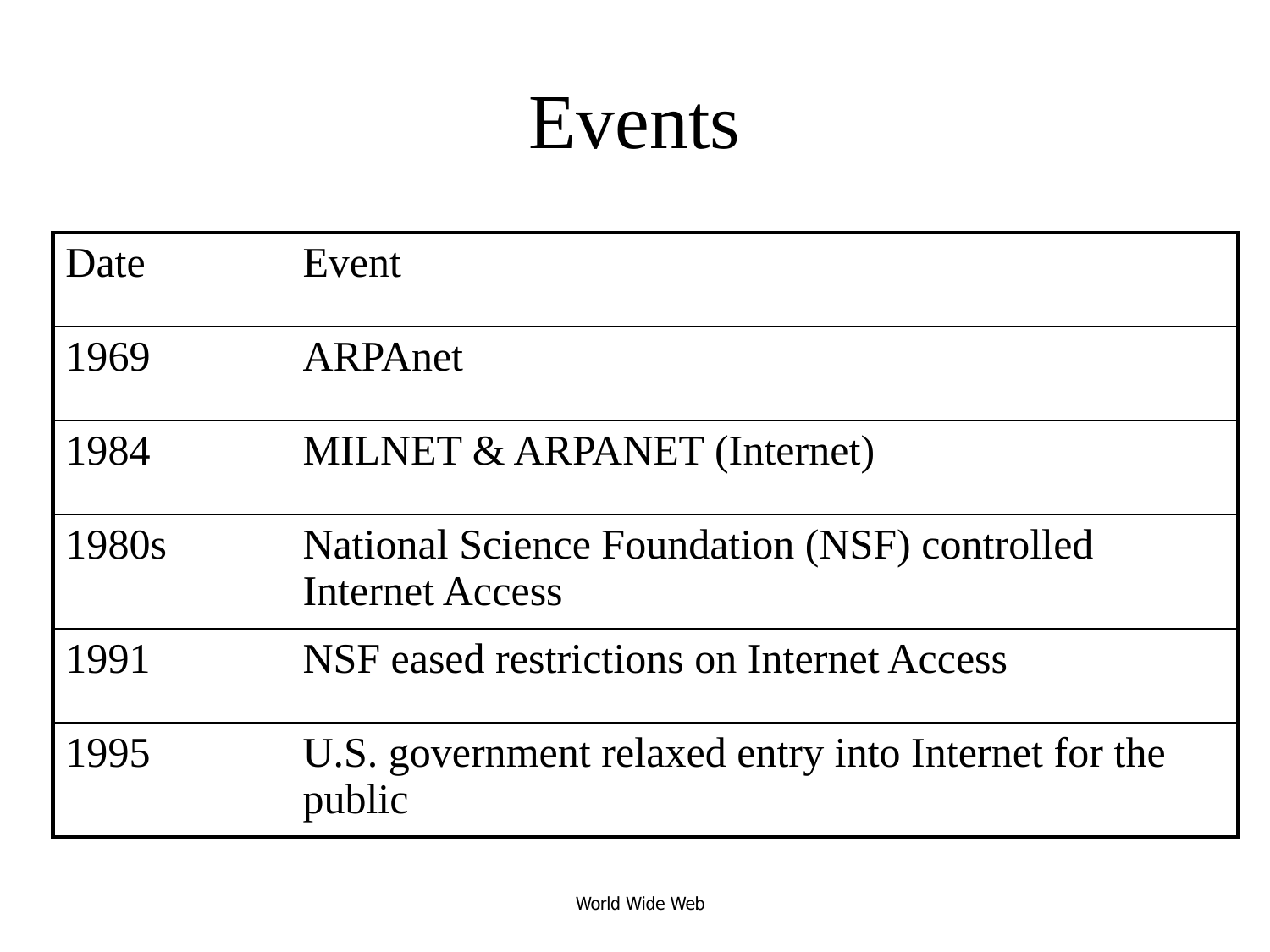

# Events
| Date | Event |
| --- | --- |
| 1969 | ARPAnet |
| 1984 | MILNET & ARPANET (Internet) |
| 1980s | National Science Foundation (NSF) controlled Internet Access |
| 1991 | NSF eased restrictions on Internet Access |
| 1995 | U.S. government relaxed entry into Internet for the public |
World Wide Web